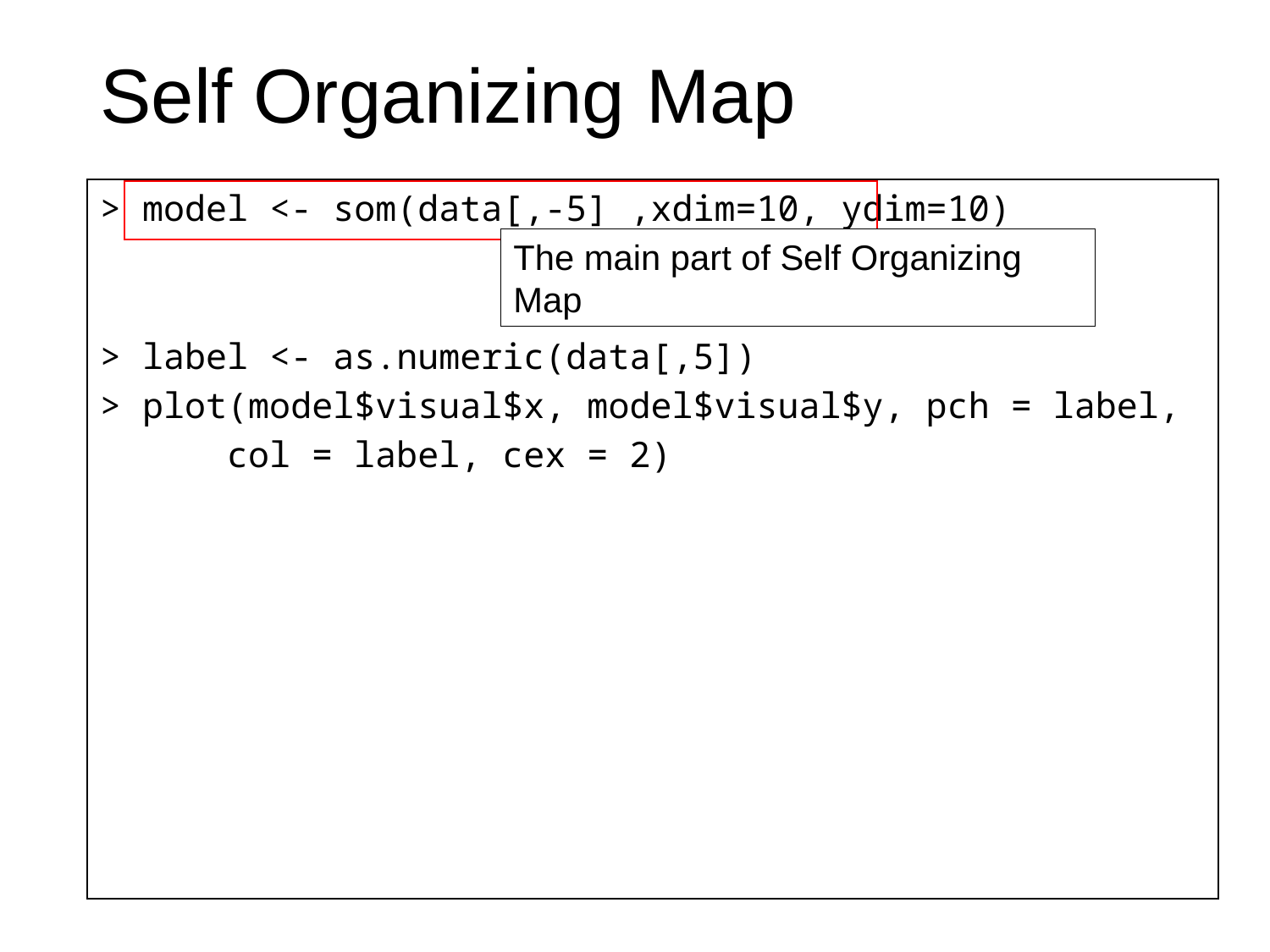

# Self Organizing Map
> model <- som(data[,-5] ,xdim=10, ydim=10)

> label <- as.numeric(data[,5])
> plot(model$visual$x, model$visual$y, pch = label,
	col = label, cex = 2)

The main part of Self Organizing Map